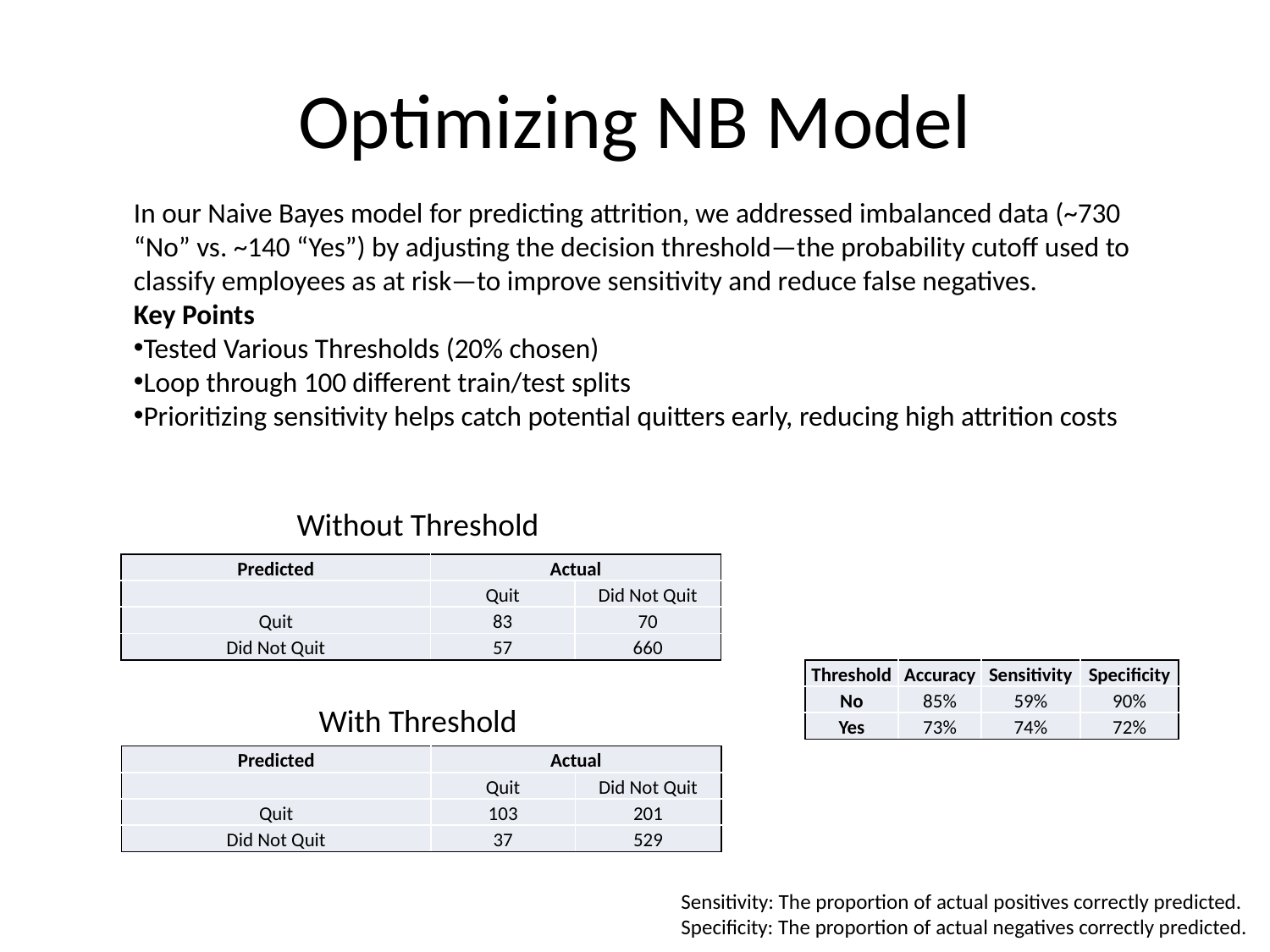

# Optimizing NB Model
In our Naive Bayes model for predicting attrition, we addressed imbalanced data (~730 “No” vs. ~140 “Yes”) by adjusting the decision threshold—the probability cutoff used to classify employees as at risk—to improve sensitivity and reduce false negatives.
Key Points
Tested Various Thresholds (20% chosen)
Loop through 100 different train/test splits
Prioritizing sensitivity helps catch potential quitters early, reducing high attrition costs
Without Threshold
| Predicted | Actual |  |
| --- | --- | --- |
|  | Quit | Did Not Quit |
| Quit | 83 | 70 |
| Did Not Quit | 57 | 660 |
| Threshold | Accuracy | Sensitivity | Specificity |
| --- | --- | --- | --- |
| No | 85% | 59% | 90% |
| Yes | 73% | 74% | 72% |
With Threshold
| Predicted | Actual |  |
| --- | --- | --- |
|  | Quit | Did Not Quit |
| Quit | 103 | 201 |
| Did Not Quit | 37 | 529 |
Sensitivity: The proportion of actual positives correctly predicted.
Specificity: The proportion of actual negatives correctly predicted.